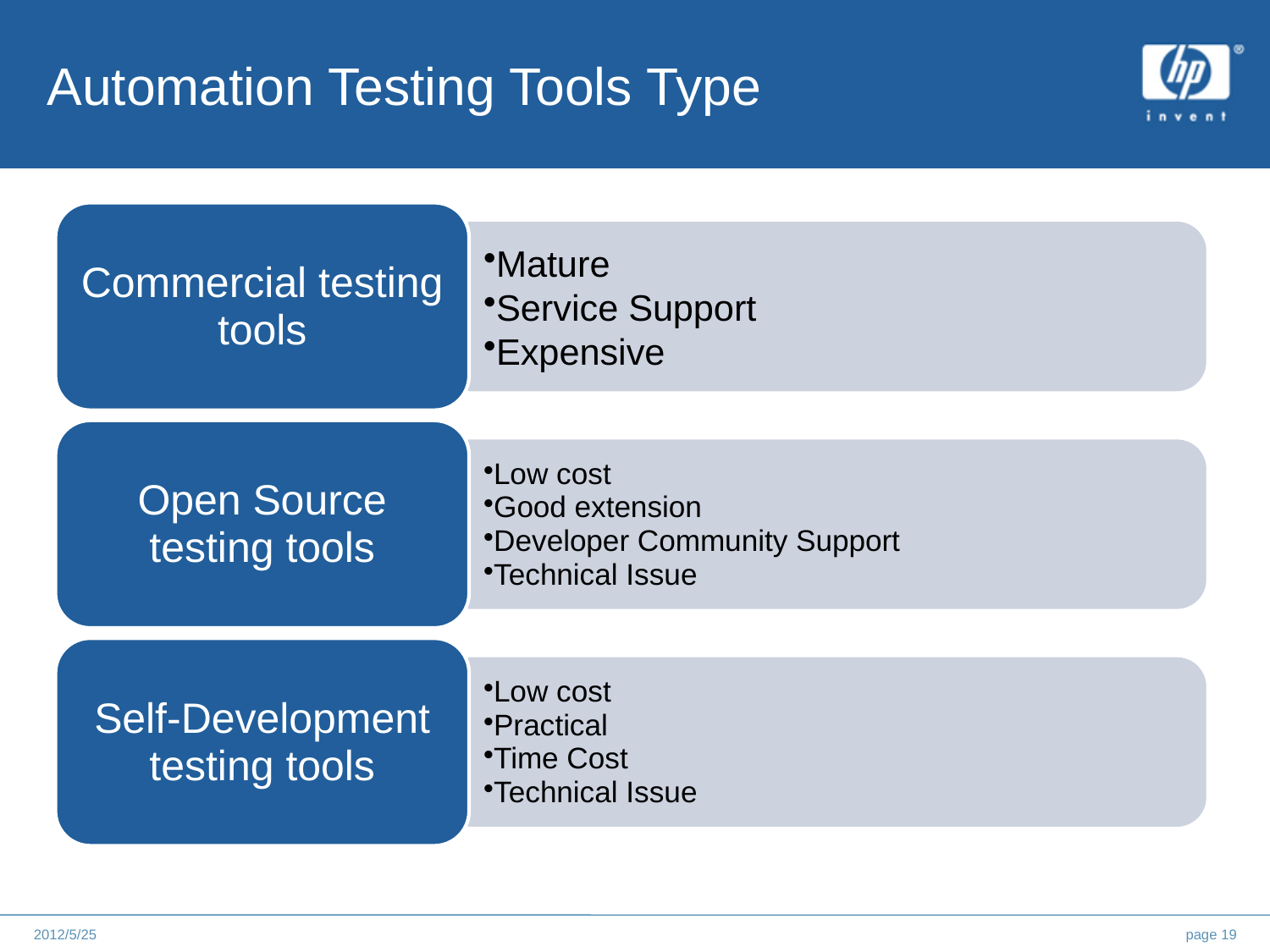

# Automation Testing Tools Type
Commercial testing tools
Open Source testing tools
Self-Development testing tools
Mature
Low cost
Low cost
Service Support
Good extension
Developer Community Support
Practical
Time Cost
Expensive
Technical Issue
Technical Issue
******
2012/5/25
page 19